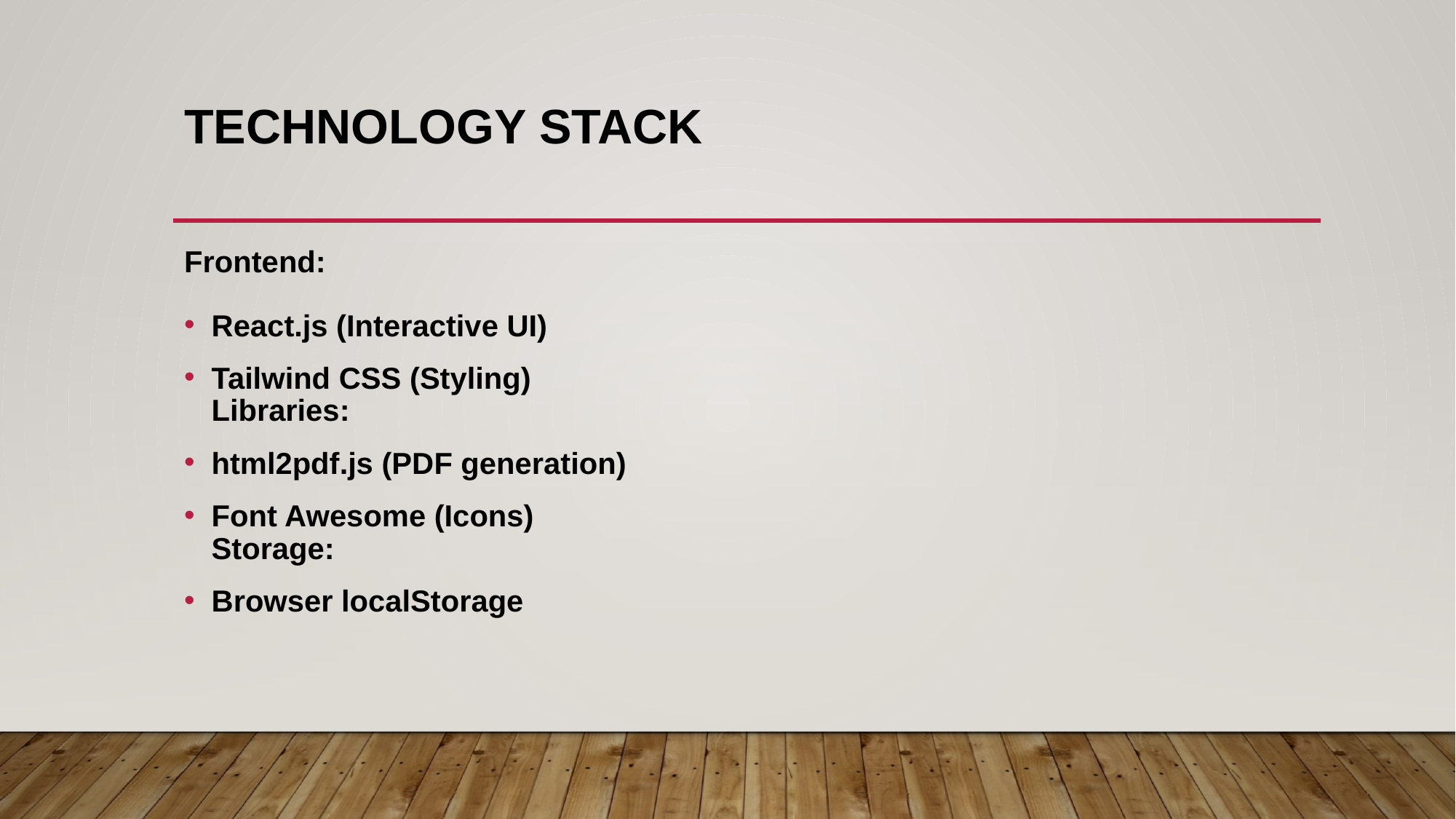

# Technology Stack
Frontend:
React.js (Interactive UI)
Tailwind CSS (Styling)
Libraries:
html2pdf.js (PDF generation)
Font Awesome (Icons)
Storage:
Browser localStorage